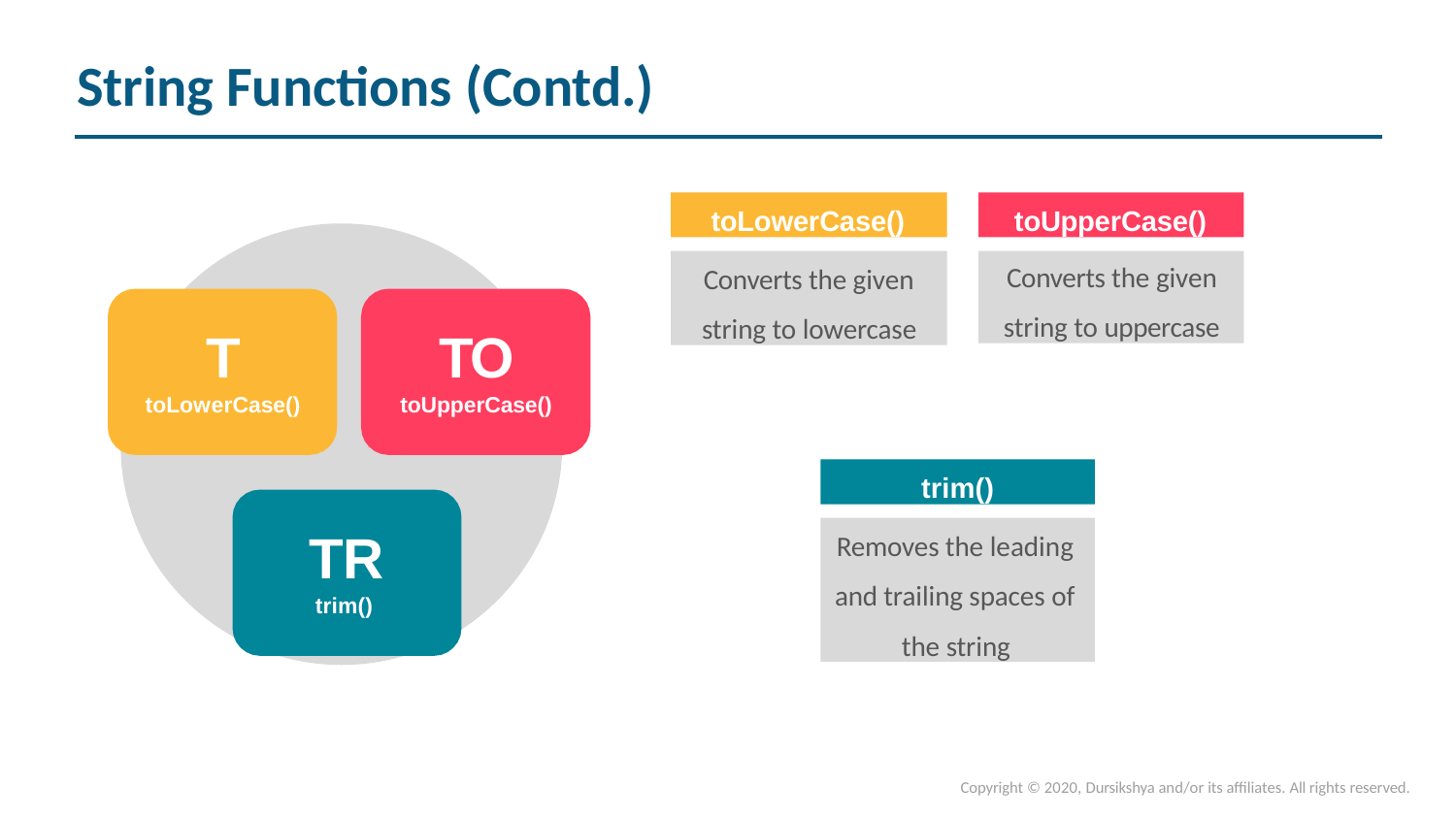

# String Functions (Contd.)

toLowerCase()
toUpperCase()

Converts the given
string to lowercase
Converts the given
string to uppercase
T
toLowerCase()
TO
toUpperCase()

trim()
Removes the leading
and trailing spaces of
the string
TR
trim()
Copyright © 2020, Dursikshya and/or its affiliates. All rights reserved.